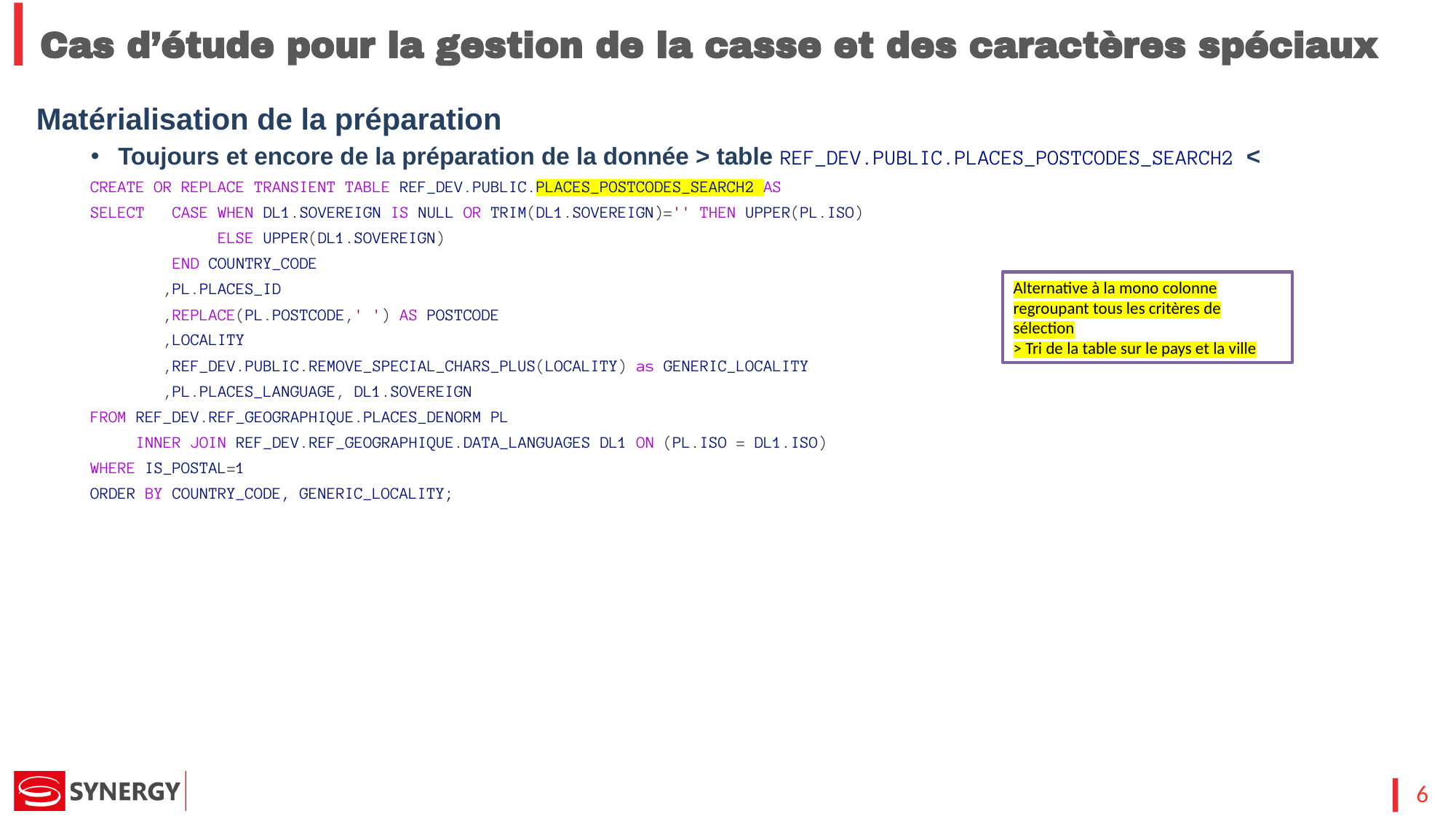

Cas d’étude pour la gestion de la casse et des caractères spéciaux

Matérialisation de la préparation
Toujours et encore de la préparation de la donnée > table REF_DEV.PUBLIC.PLACES_POSTCODES_SEARCH2 <
CREATE OR REPLACE TRANSIENT TABLE REF_DEV.PUBLIC.PLACES_POSTCODES_SEARCH2 AS
SELECT   CASE WHEN DL1.SOVEREIGN IS NULL OR TRIM(DL1.SOVEREIGN)='' THEN UPPER(PL.ISO)
              ELSE UPPER(DL1.SOVEREIGN)
         END COUNTRY_CODE
        ,PL.PLACES_ID
        ,REPLACE(PL.POSTCODE,' ') AS POSTCODE
        ,LOCALITY
        ,REF_DEV.PUBLIC.REMOVE_SPECIAL_CHARS_PLUS(LOCALITY) as GENERIC_LOCALITY
        ,PL.PLACES_LANGUAGE, DL1.SOVEREIGN
FROM REF_DEV.REF_GEOGRAPHIQUE.PLACES_DENORM PL
     INNER JOIN REF_DEV.REF_GEOGRAPHIQUE.DATA_LANGUAGES DL1 ON (PL.ISO = DL1.ISO)
WHERE IS_POSTAL=1
ORDER BY COUNTRY_CODE, GENERIC_LOCALITY;

Alternative à la mono colonne regroupant tous les critères de sélection
> Tri de la table sur le pays et la ville